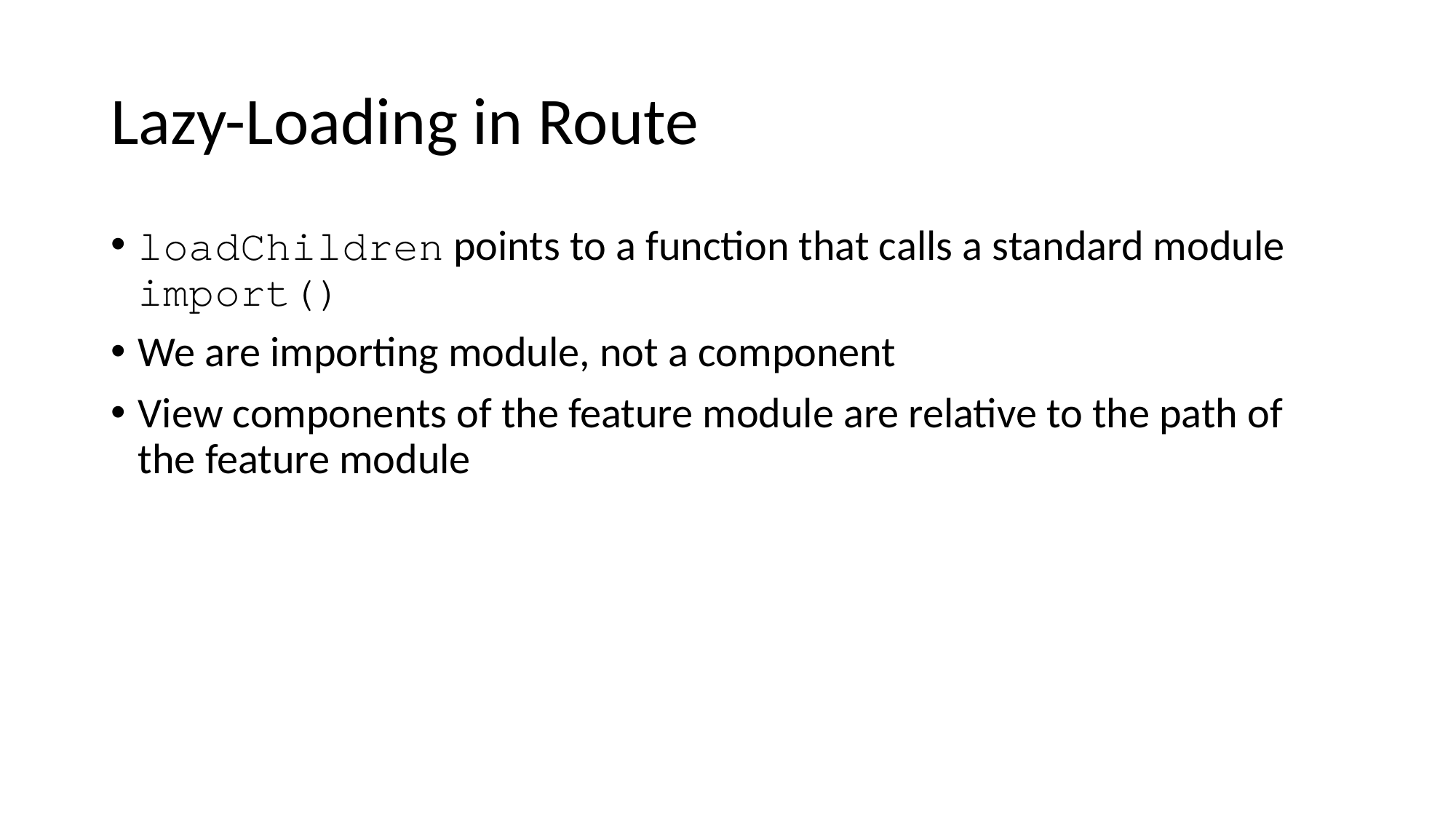

# Lazy-Loading in Route
loadChildren points to a function that calls a standard module import()
We are importing module, not a component
View components of the feature module are relative to the path of the feature module